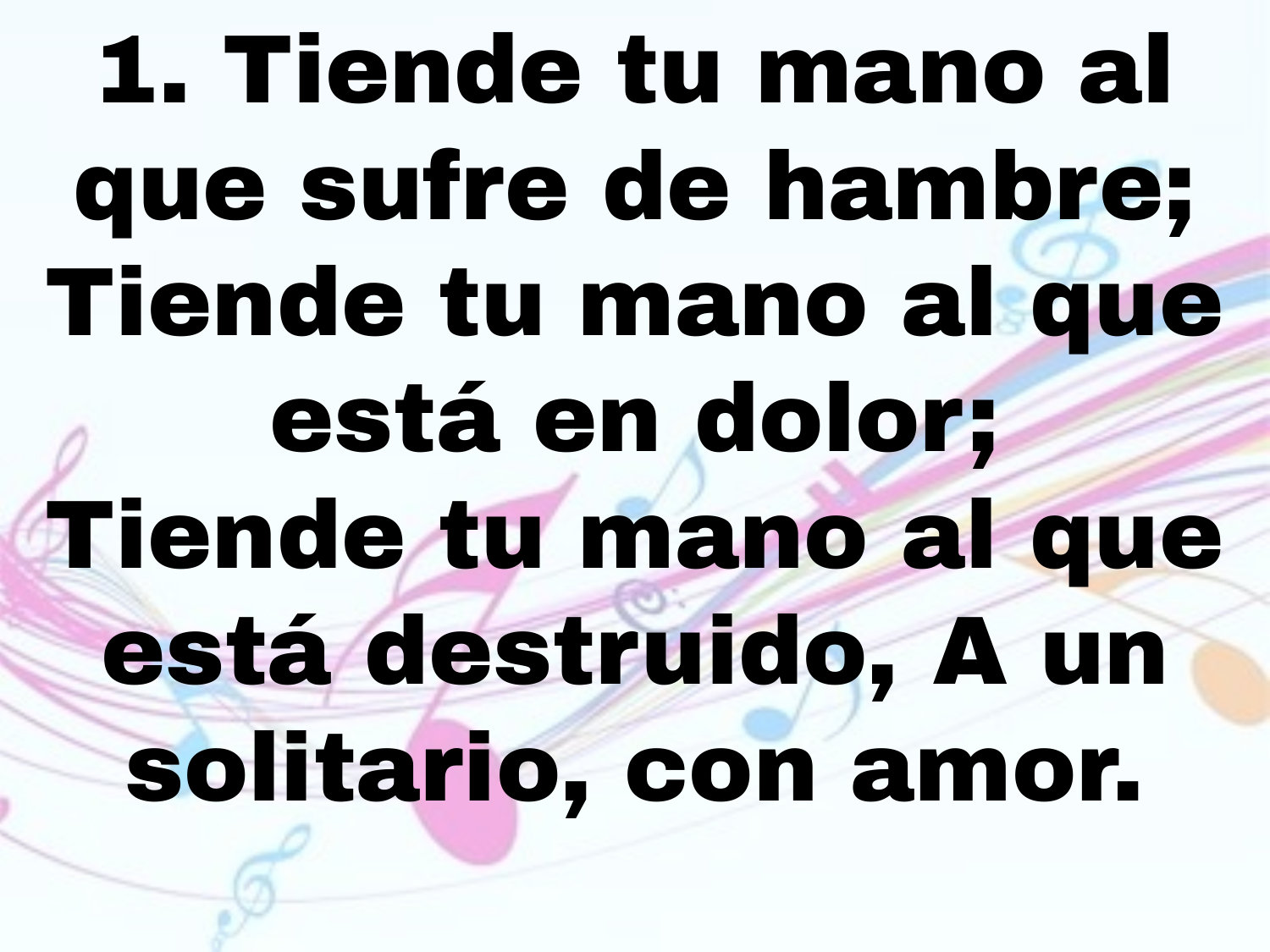

1. Tiende tu mano al que sufre de hambre; Tiende tu mano al que está en dolor;
Tiende tu mano al que está destruido, A un solitario, con amor.